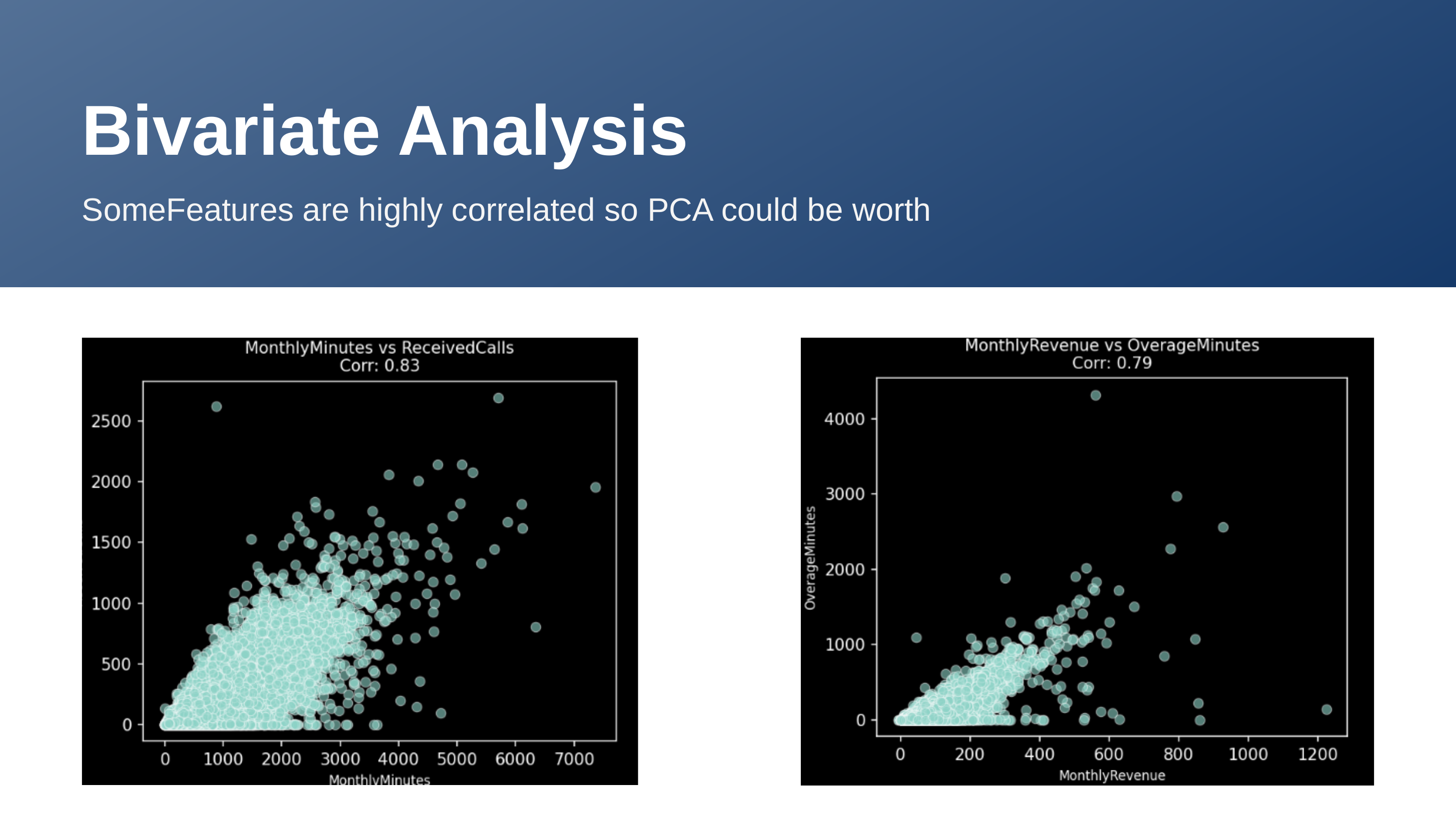

Bivariate Analysis
SomeFeatures are highly correlated so PCA could be worth